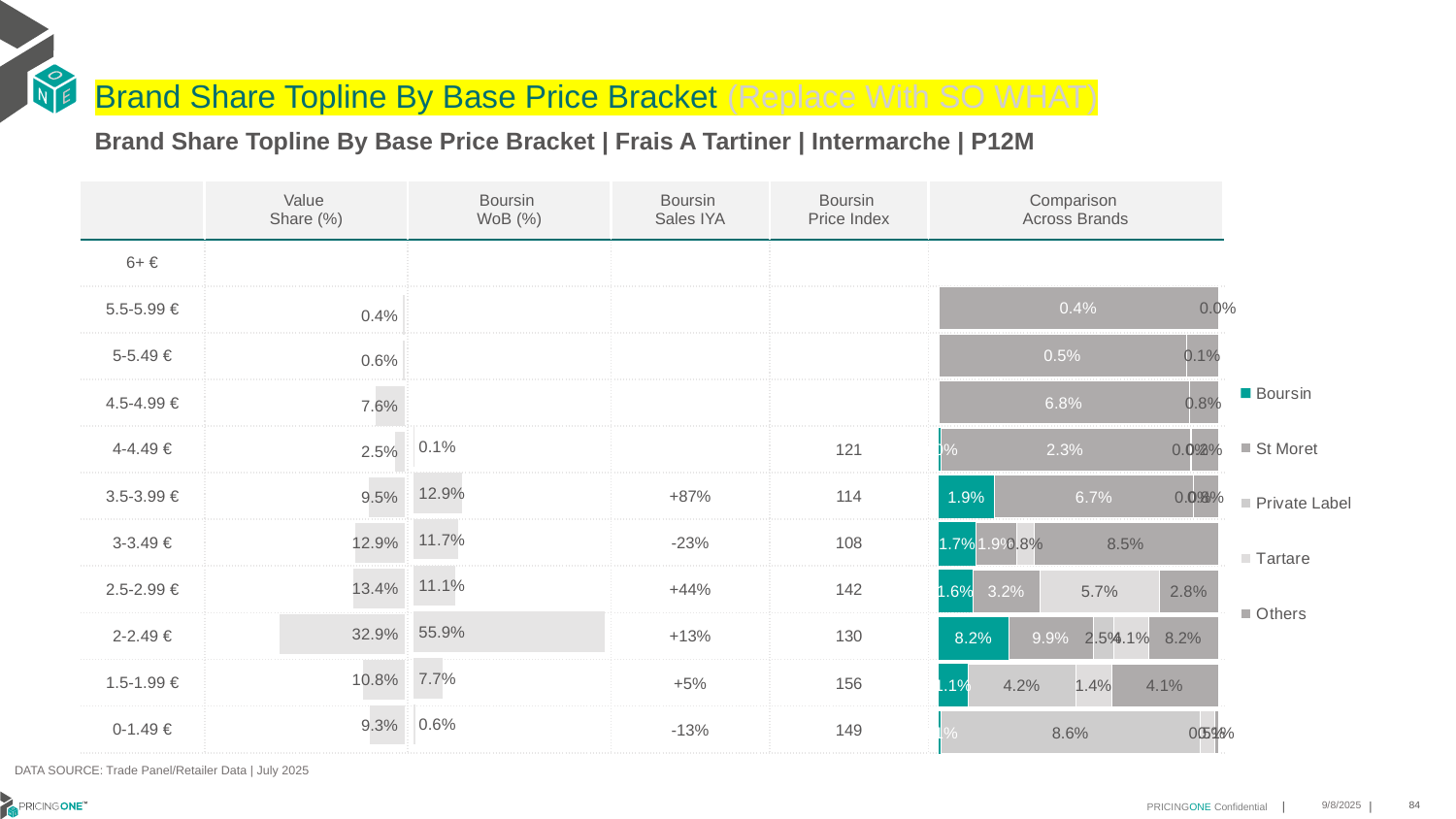

# Brand Share Topline By Base Price Bracket (Replace With SO WHAT)
Brand Share Topline By Base Price Bracket | Frais A Tartiner | Intermarche | P12M
|  | Value Share (%) | Boursin WoB (%) | Boursin Sales IYA | Boursin Price Index | Comparison Across Brands |
| --- | --- | --- | --- | --- | --- |
| 6+ € |  |  |  |  |  |
| 5.5-5.99 € |  |  |  |  |  |
| 5-5.49 € |  |  |  |  |  |
| 4.5-4.99 € |  |  |  |  |  |
| 4-4.49 € |  |  |  | 121 |  |
| 3.5-3.99 € |  |  | +87% | 114 |  |
| 3-3.49 € |  |  | -23% | 108 |  |
| 2.5-2.99 € |  |  | +44% | 142 |  |
| 2-2.49 € |  |  | +13% | 130 |  |
| 1.5-1.99 € |  |  | +5% | 156 |  |
| 0-1.49 € |  |  | -13% | 149 |  |

### Chart

| Category | Boursin | St Moret | Private Label | Tartare | Others |
|---|---|---|---|---|---|
| 6+ € | None | None | None | None | None |
| 5.5-5.99 € | None | 0.004417672458118205 | None | None | 1.1683316445152039e-06 |
| 5-5.49 € | None | 0.005222231940776743 | None | None | 0.0006649070118528825 |
| 4.5-4.99 € | None | 0.0677827286269777 | None | None | 0.00790394250882064 |
| 4-4.49 € | 0.00018616470086973345 | 0.02267069667405452 | None | 0.0001226537716534745 | 0.002449096790171952 |
| 3.5-3.99 € | 0.018966274896647383 | 0.06739686341897835 | None | 2.1198377766248834e-05 | 0.008392284085207374 |
| 3-3.49 € | 0.017261910588526542 | 0.018634237148378224 | None | 0.007907521182326363 | 0.08507287915966852 |
| 2.5-2.99 € | 0.016312435879906873 | 0.03249043994212232 | None | 0.05713850108523274 | 0.028302349914906513 |
| 2-2.49 € | 0.08247058356692072 | 0.09943319074424516 | 0.024687173939425898 | 0.040669045642507146 | 0.08184093701460952 |
| 1.5-1.99 € | 0.011400874901468067 | None | 0.041754783607612346 | 0.013825468303636132 | 0.04139123248147221 |
| 0-1.49 € | 0.0008380937585092173 | None | 0.08598127280154455 | 0.004787096819011851 | 0.0012173489460332878 |

### Chart

| Category | Value Share |
|---|---|
|  | None |

### Chart

| Category | Brand WoB % |
|---|---|
|  | None |
DATA SOURCE: Trade Panel/Retailer Data | July 2025

9/8/2025
84